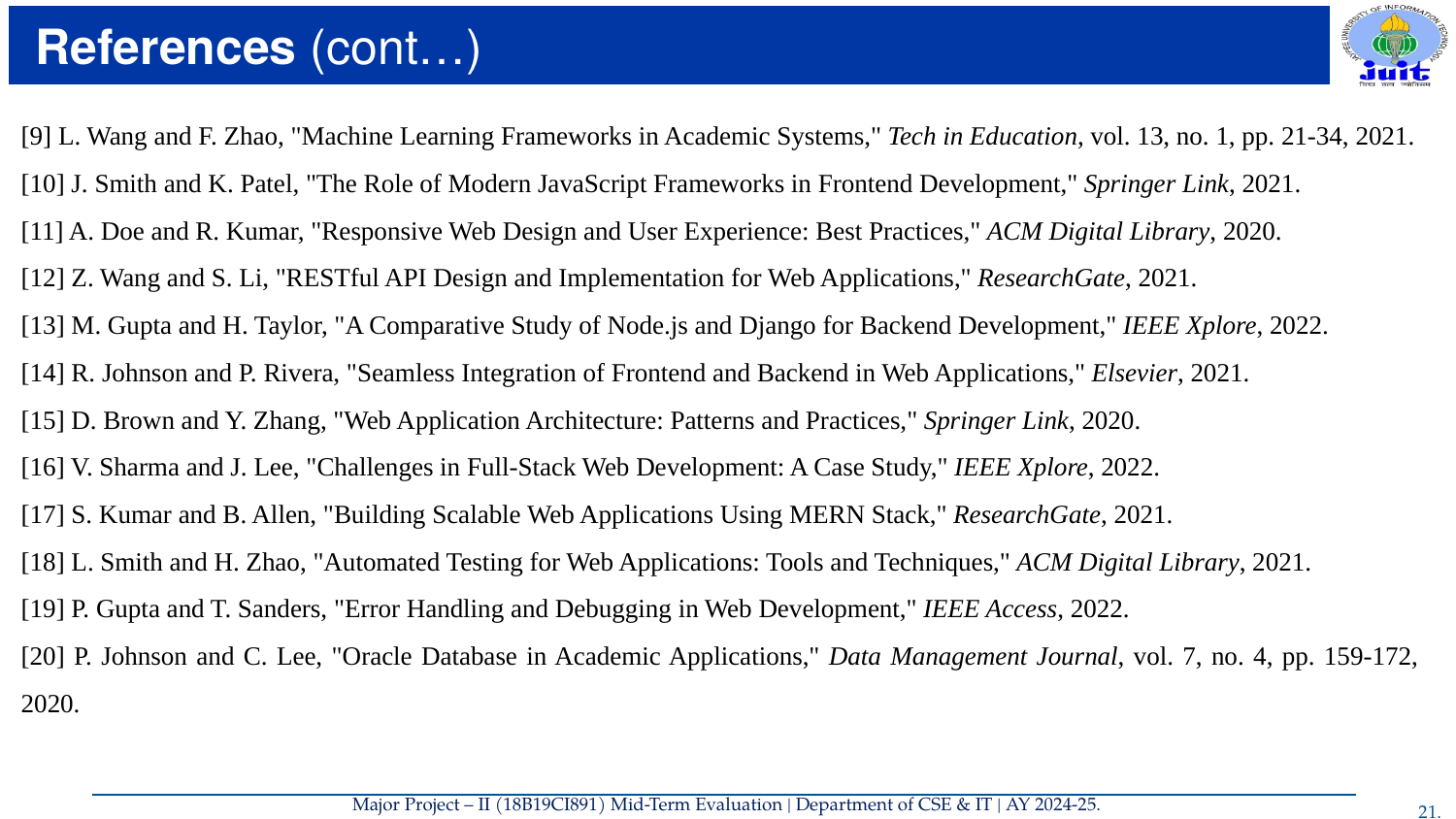

# References (cont…)
[9] L. Wang and F. Zhao, "Machine Learning Frameworks in Academic Systems," Tech in Education, vol. 13, no. 1, pp. 21-34, 2021.
[10] J. Smith and K. Patel, "The Role of Modern JavaScript Frameworks in Frontend Development," Springer Link, 2021.
[11] A. Doe and R. Kumar, "Responsive Web Design and User Experience: Best Practices," ACM Digital Library, 2020.
[12] Z. Wang and S. Li, "RESTful API Design and Implementation for Web Applications," ResearchGate, 2021.
[13] M. Gupta and H. Taylor, "A Comparative Study of Node.js and Django for Backend Development," IEEE Xplore, 2022.
[14] R. Johnson and P. Rivera, "Seamless Integration of Frontend and Backend in Web Applications," Elsevier, 2021.
[15] D. Brown and Y. Zhang, "Web Application Architecture: Patterns and Practices," Springer Link, 2020.
[16] V. Sharma and J. Lee, "Challenges in Full-Stack Web Development: A Case Study," IEEE Xplore, 2022.
[17] S. Kumar and B. Allen, "Building Scalable Web Applications Using MERN Stack," ResearchGate, 2021.
[18] L. Smith and H. Zhao, "Automated Testing for Web Applications: Tools and Techniques," ACM Digital Library, 2021.
[19] P. Gupta and T. Sanders, "Error Handling and Debugging in Web Development," IEEE Access, 2022.
[20] P. Johnson and C. Lee, "Oracle Database in Academic Applications," Data Management Journal, vol. 7, no. 4, pp. 159-172, 2020.